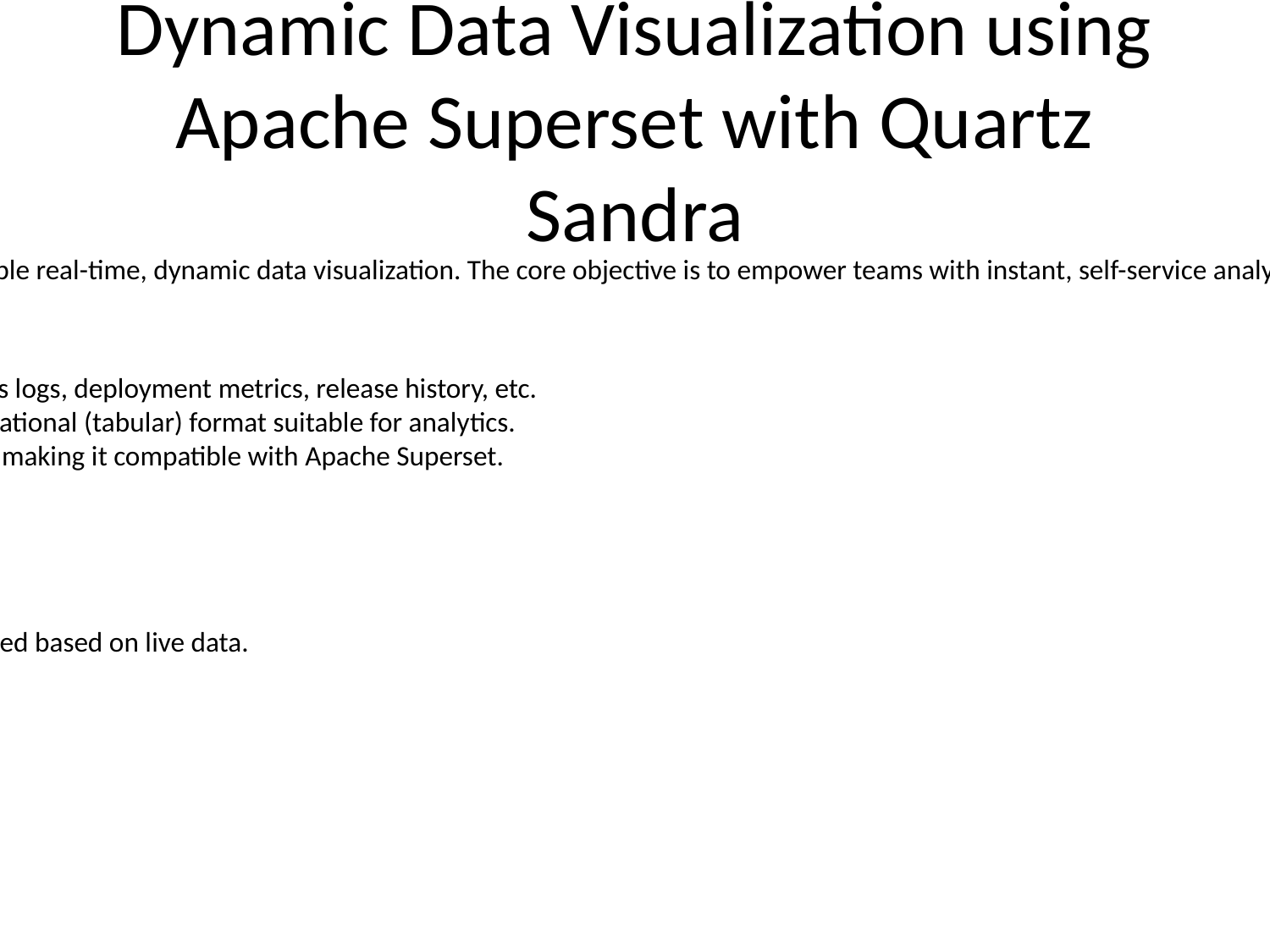

# Dynamic Data Visualization using Apache Superset with Quartz Sandra

🔍 Overview:
This web application integrates Apache Superset with the Quartz Sandra database to enable real-time, dynamic data visualization. The core objective is to empower teams with instant, self-service analytics from structured data sources without the need for manual chart creation or static reports.
⚙️ ETL Process (Extract, Transform, Load):
Extract – Data is extracted from the Quartz Sandra object-oriented database. This includes logs, deployment metrics, release history, etc.
Transform – The raw object-structured data is flattened, cleaned, and converted into a relational (tabular) format suitable for analytics.
Load – Transformed data is loaded into a SQL-based RDBMS (e.g., PostgreSQL or MySQL), making it compatible with Apache Superset.
📊 Superset Integration:
• Apache Superset connects directly to the RDBMS storing Sandra's transformed data.
• SQL Lab is used to query the data dynamically, enabling quick exploration and filtering.
• Visualizations such as bar charts, pie charts, time-series graphs, and heatmaps are created based on live data.
• Dashboards are built and shared across teams with role-based access control.